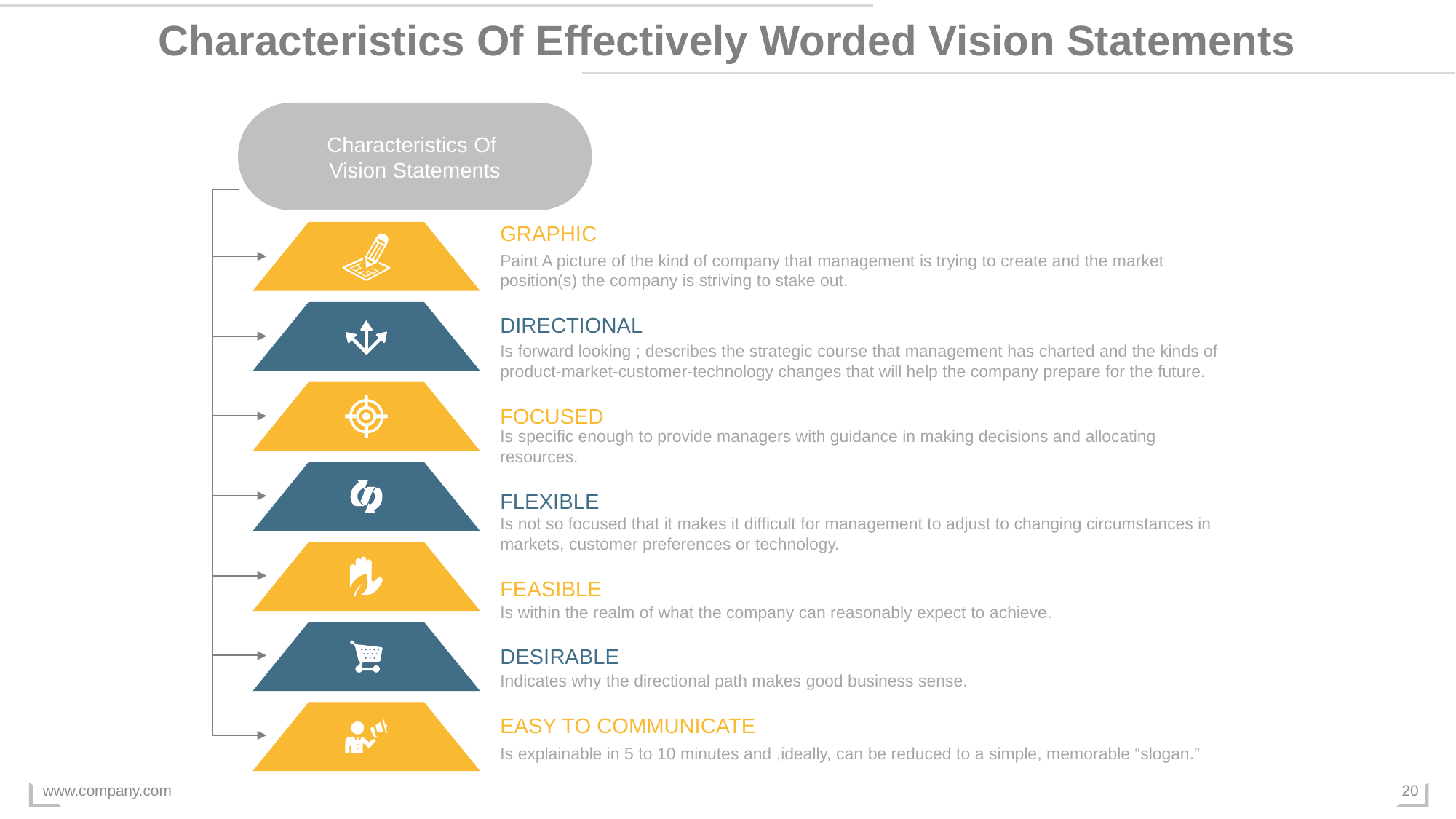

Characteristics Of Effectively Worded Vision Statements

Characteristics Of
Vision Statements

GRAPHIC
Paint A picture of the kind of company that management is trying to create and the market position(s) the company is striving to stake out.
DIRECTIONAL
Is forward looking ; describes the strategic course that management has charted and the kinds of product-market-customer-technology changes that will help the company prepare for the future.
FOCUSED
Is specific enough to provide managers with guidance in making decisions and allocating resources.
FLEXIBLE
Is not so focused that it makes it difficult for management to adjust to changing circumstances in markets, customer preferences or technology.
FEASIBLE
Is within the realm of what the company can reasonably expect to achieve.
DESIRABLE
Indicates why the directional path makes good business sense.
EASY TO COMMUNICATE
Is explainable in 5 to 10 minutes and ,ideally, can be reduced to a simple, memorable “slogan.”
www.company.com
20